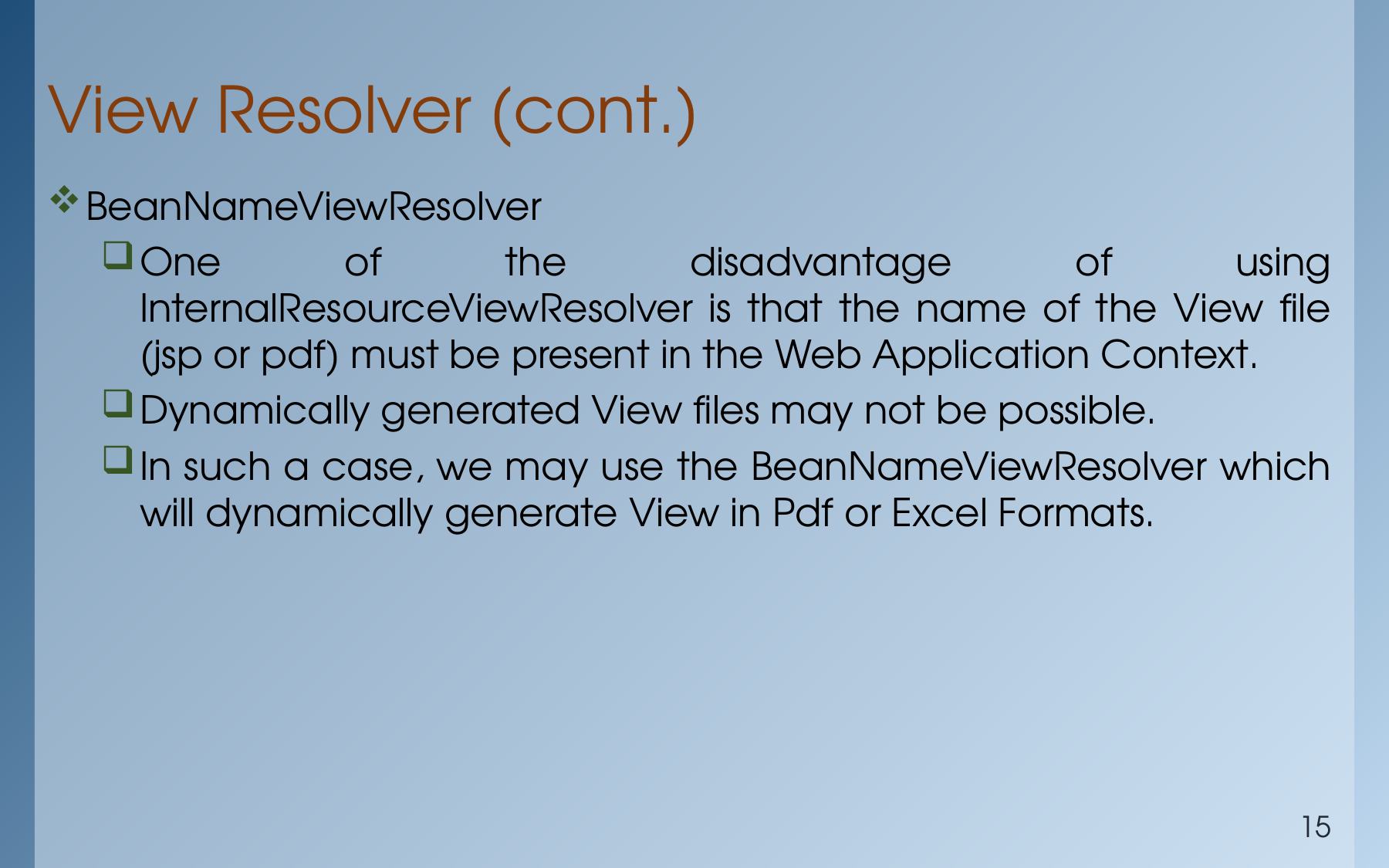

# View Resolver (cont.)
BeanNameViewResolver
One of the disadvantage of using InternalResourceViewResolver is that the name of the View file (jsp or pdf) must be present in the Web Application Context.
Dynamically generated View files may not be possible.
In such a case, we may use the BeanNameViewResolver which will dynamically generate View in Pdf or Excel Formats.

15